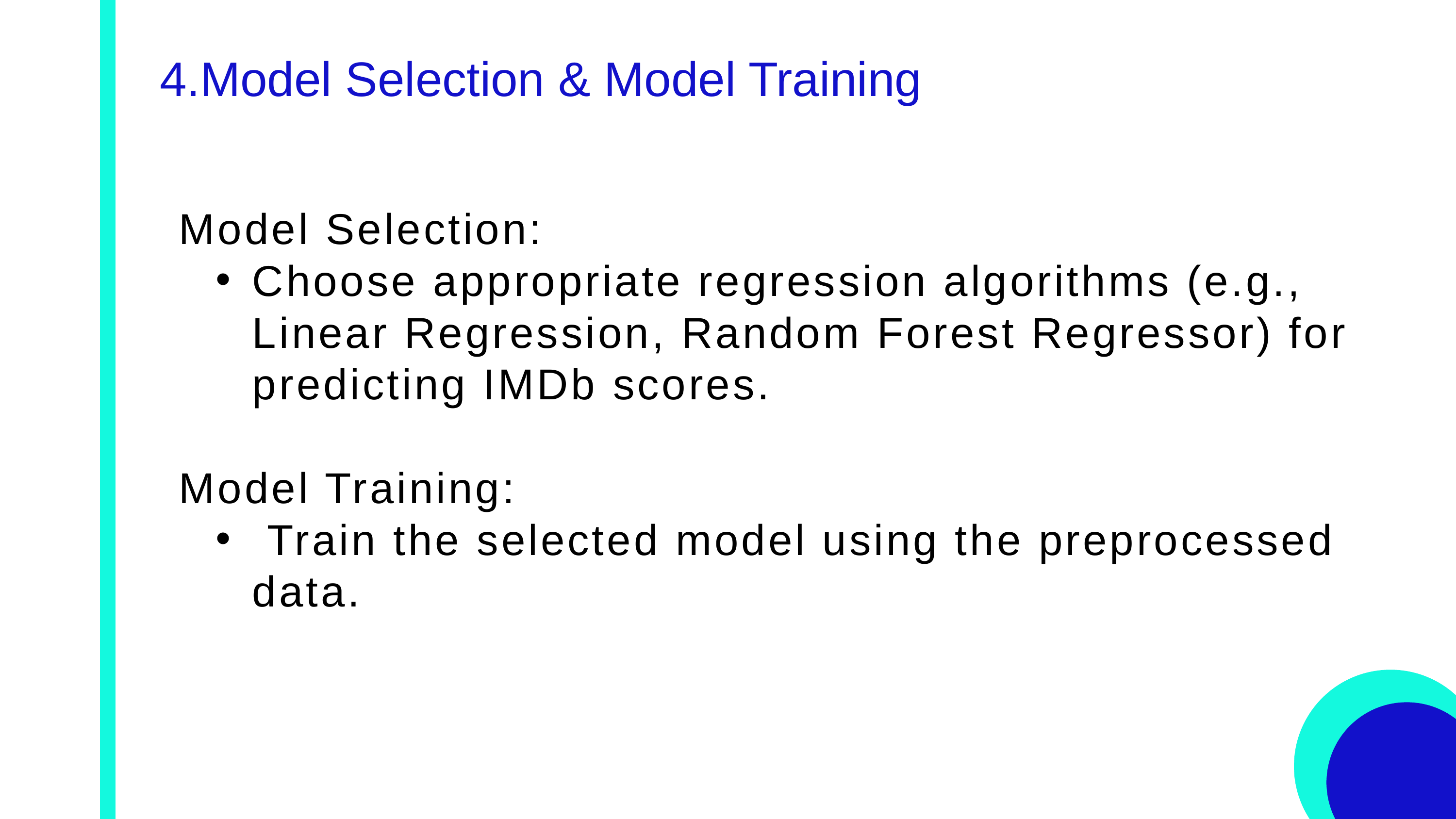

4.Model Selection & Model Training
Model Selection:
Choose appropriate regression algorithms (e.g., Linear Regression, Random Forest Regressor) for predicting IMDb scores.

Model Training:
 Train the selected model using the preprocessed data.